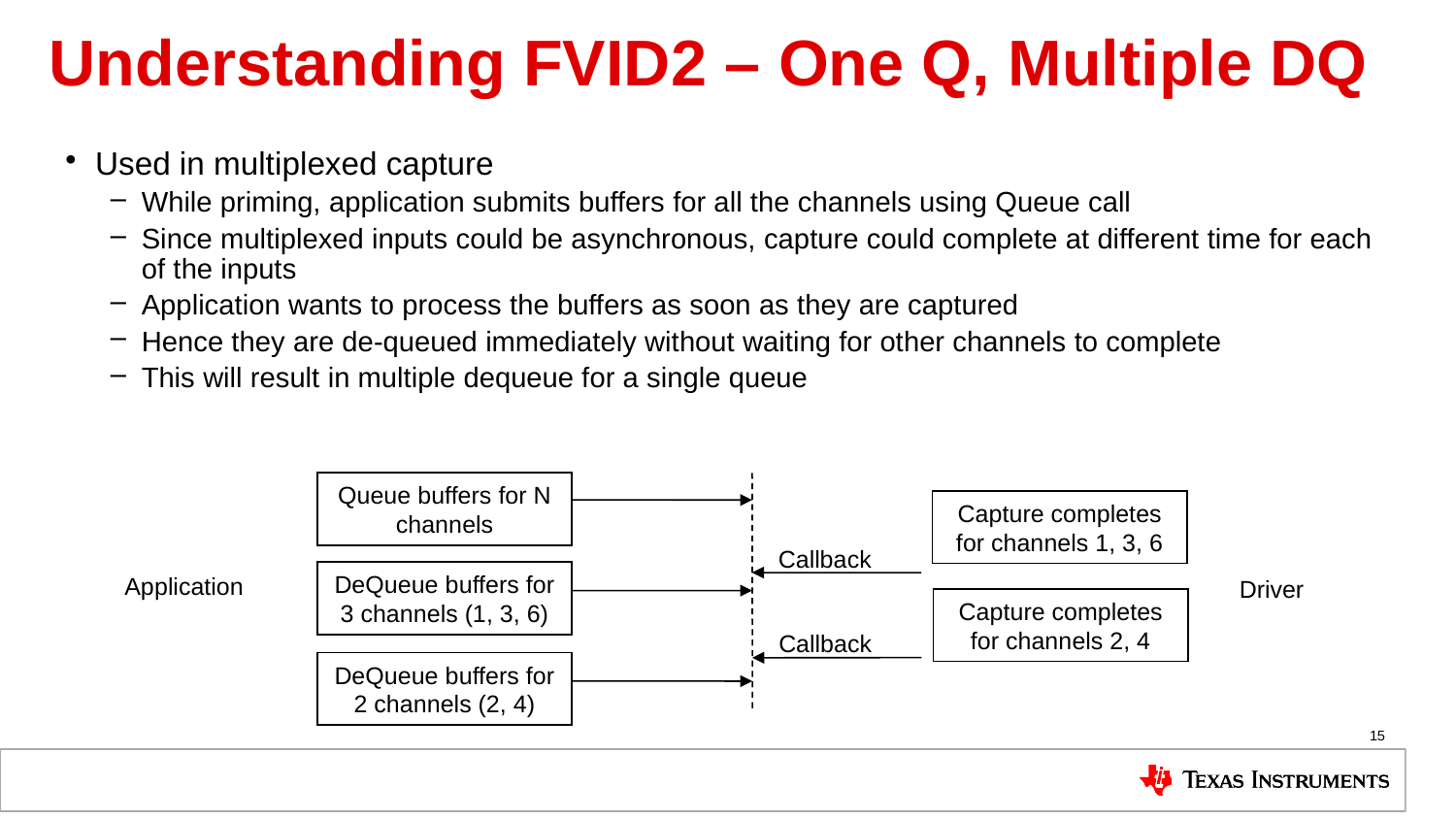

# Understanding FVID2 – One Q, Multiple DQ
Used in multiplexed capture
While priming, application submits buffers for all the channels using Queue call
Since multiplexed inputs could be asynchronous, capture could complete at different time for each of the inputs
Application wants to process the buffers as soon as they are captured
Hence they are de-queued immediately without waiting for other channels to complete
This will result in multiple dequeue for a single queue
Queue buffers for N channels

Capture completes for channels 1, 3, 6

Callback
DeQueue buffers for 3 channels (1, 3, 6)
Application
Driver

Capture completes for channels 2, 4

Callback
DeQueue buffers for 2 channels (2, 4)

15